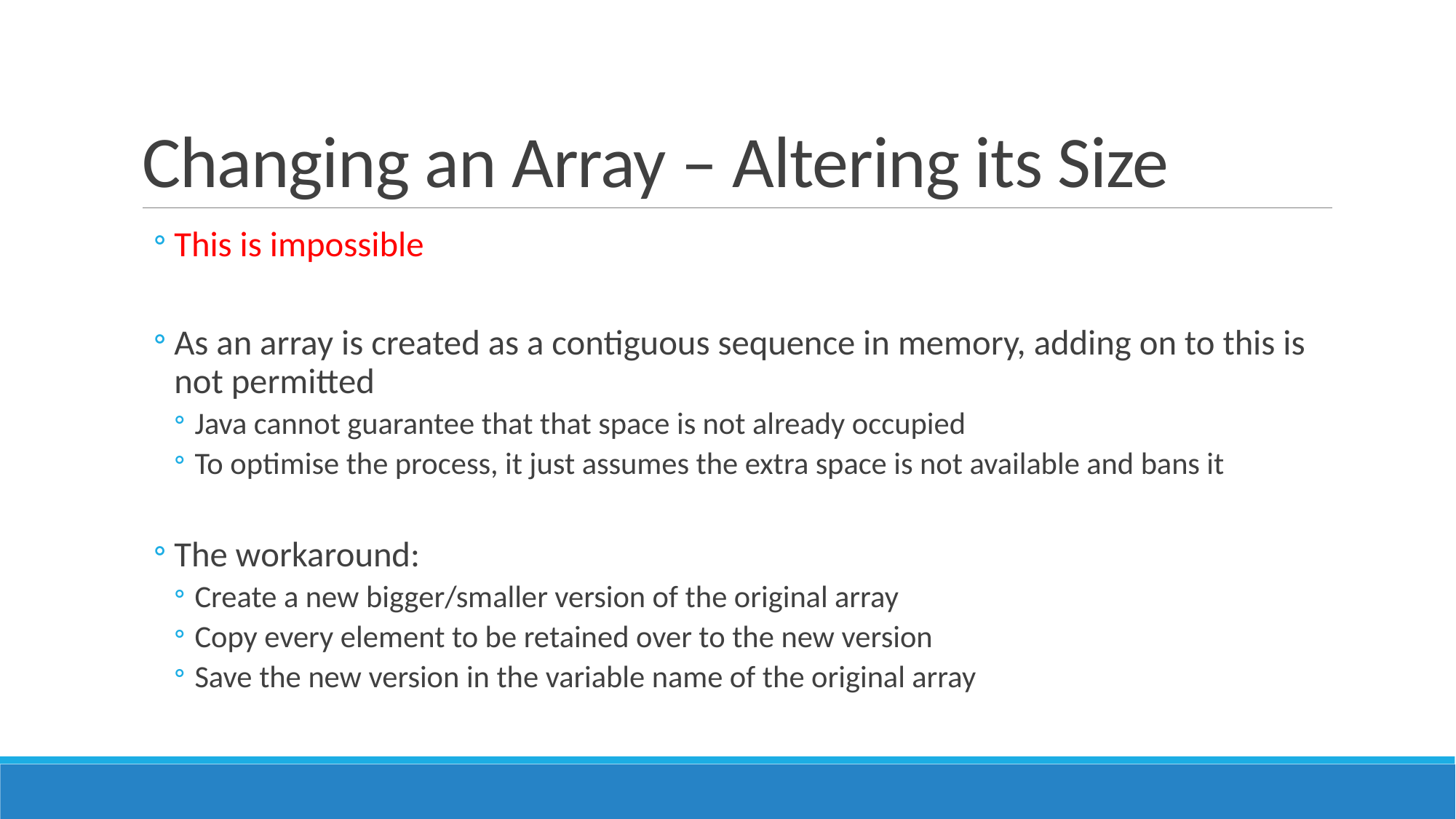

# Changing an Array – Altering its Size
This is impossible

As an array is created as a contiguous sequence in memory, adding on to this is not permitted
Java cannot guarantee that that space is not already occupied
To optimise the process, it just assumes the extra space is not available and bans it

The workaround:
Create a new bigger/smaller version of the original array
Copy every element to be retained over to the new version
Save the new version in the variable name of the original array